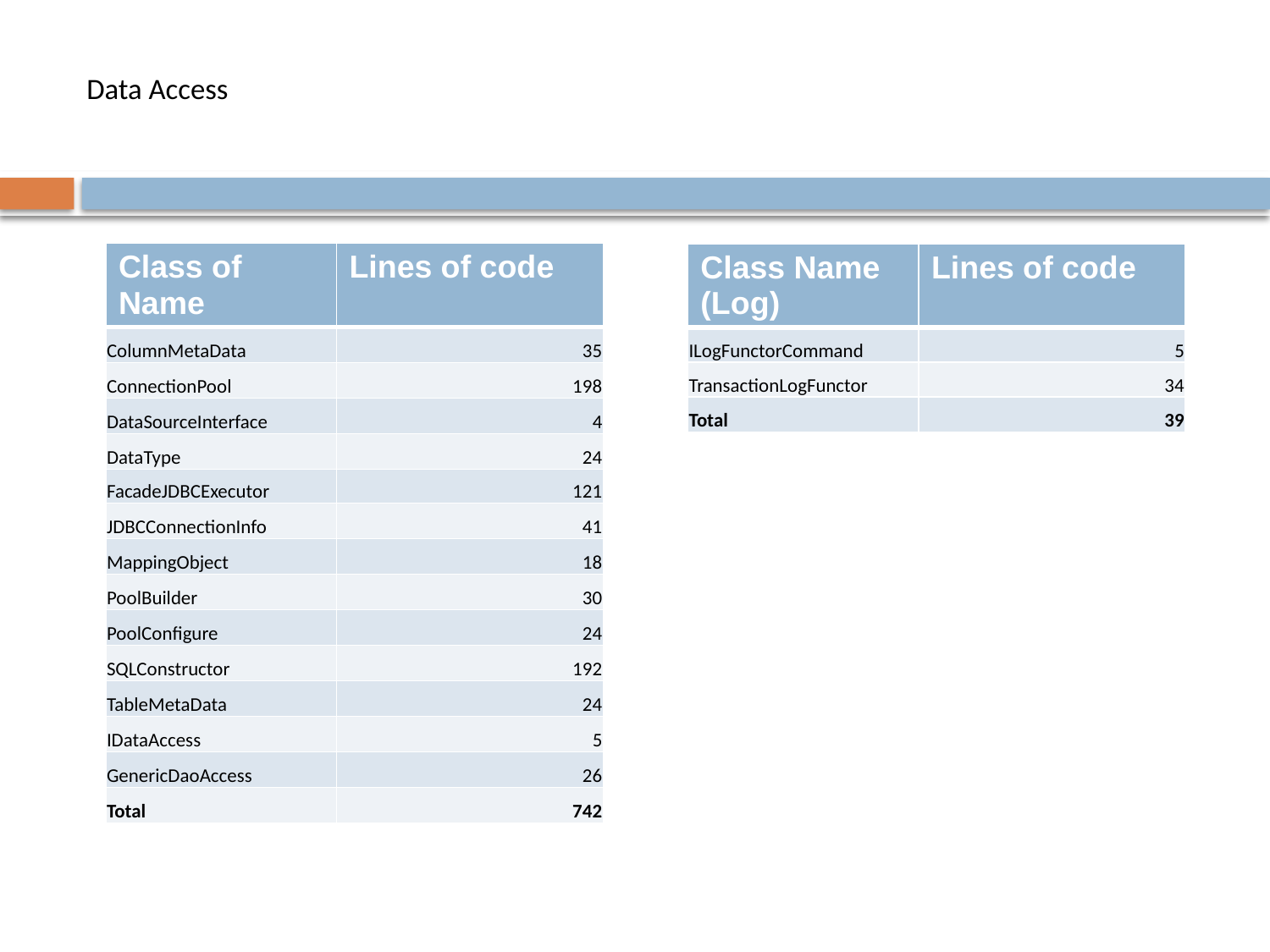

# Data Access
| Class of Name | Lines of code |
| --- | --- |
| ColumnMetaData | 35 |
| ConnectionPool | 198 |
| DataSourceInterface | 4 |
| DataType | 24 |
| FacadeJDBCExecutor | 121 |
| JDBCConnectionInfo | 41 |
| MappingObject | 18 |
| PoolBuilder | 30 |
| PoolConfigure | 24 |
| SQLConstructor | 192 |
| TableMetaData | 24 |
| IDataAccess | 5 |
| GenericDaoAccess | 26 |
| Total | 742 |
| Class Name (Log) | Lines of code |
| --- | --- |
| ILogFunctorCommand | 5 |
| TransactionLogFunctor | 34 |
| Total | 39 |